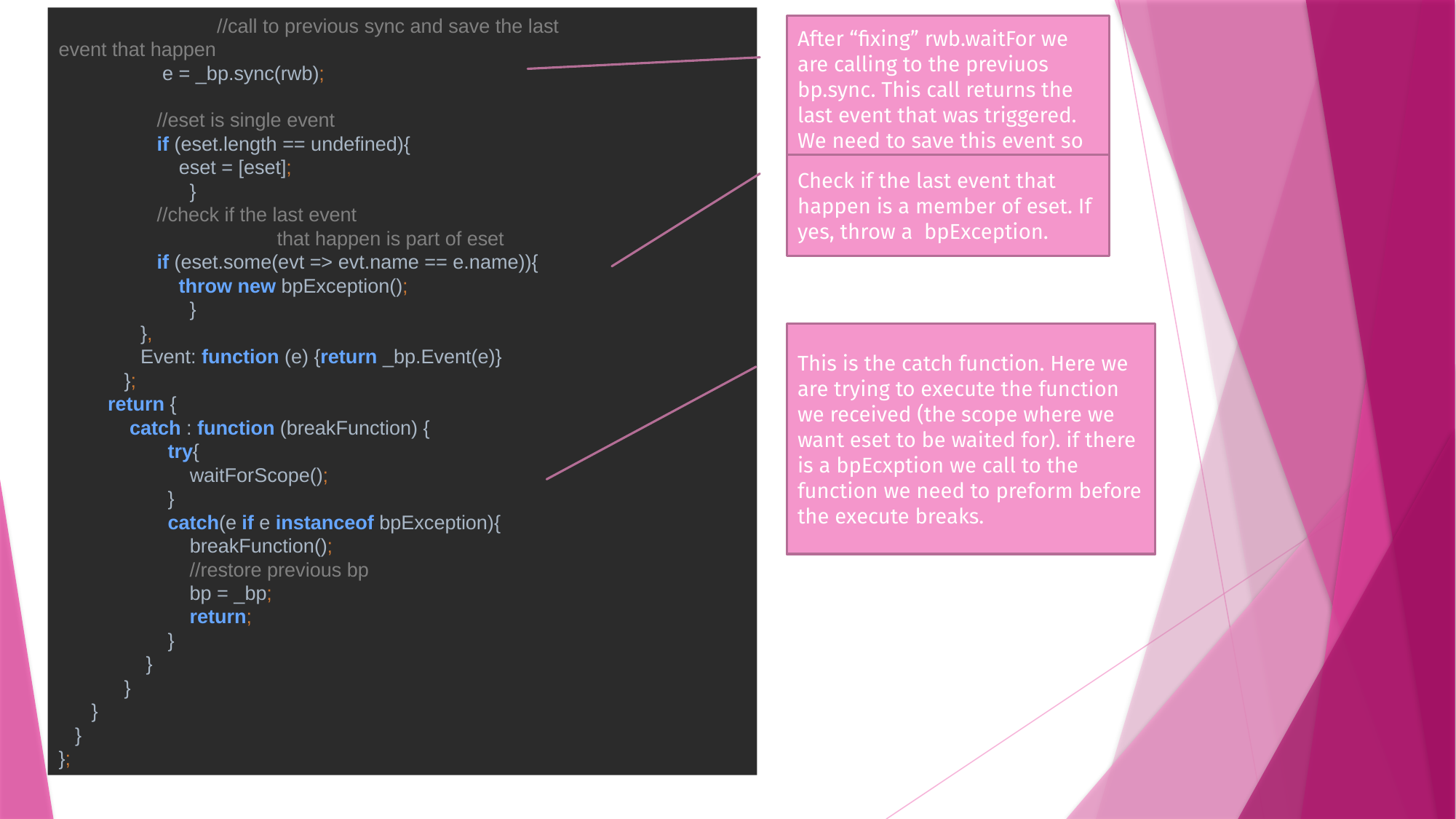

//call to previous sync and save the last    		 event that happen
                   e = _bp.sync(rwb);
                  //eset is single event
                  if (eset.length == undefined){
                      eset = [eset];
                        }
                  //check if the last event
		that happen is part of eset
                  if (eset.some(evt => evt.name == e.name)){
                      throw new bpException();
                        }
               },
               Event: function (e) {return _bp.Event(e)}
            };
         return {
             catch : function (breakFunction) {
                    try{
                        waitForScope();
                    }
                    catch(e if e instanceof bpException){
                        breakFunction();
                        //restore previous bp
                        bp = _bp;
                        return;
                    }
                }
            }
      }
   }
};
After “fixing” rwb.waitFor we are calling to the previuos bp.sync. This call returns the last event that was triggered. We need to save this event so that later we can check if it is the event that breaks the execution.
Check if the last event that happen is a member of eset. If yes, throw a  bpException.
This is the catch function. Here we are trying to execute the function we received (the scope where we want eset to be waited for). if there is a bpEcxption we call to the function we need to preform before the execute breaks.